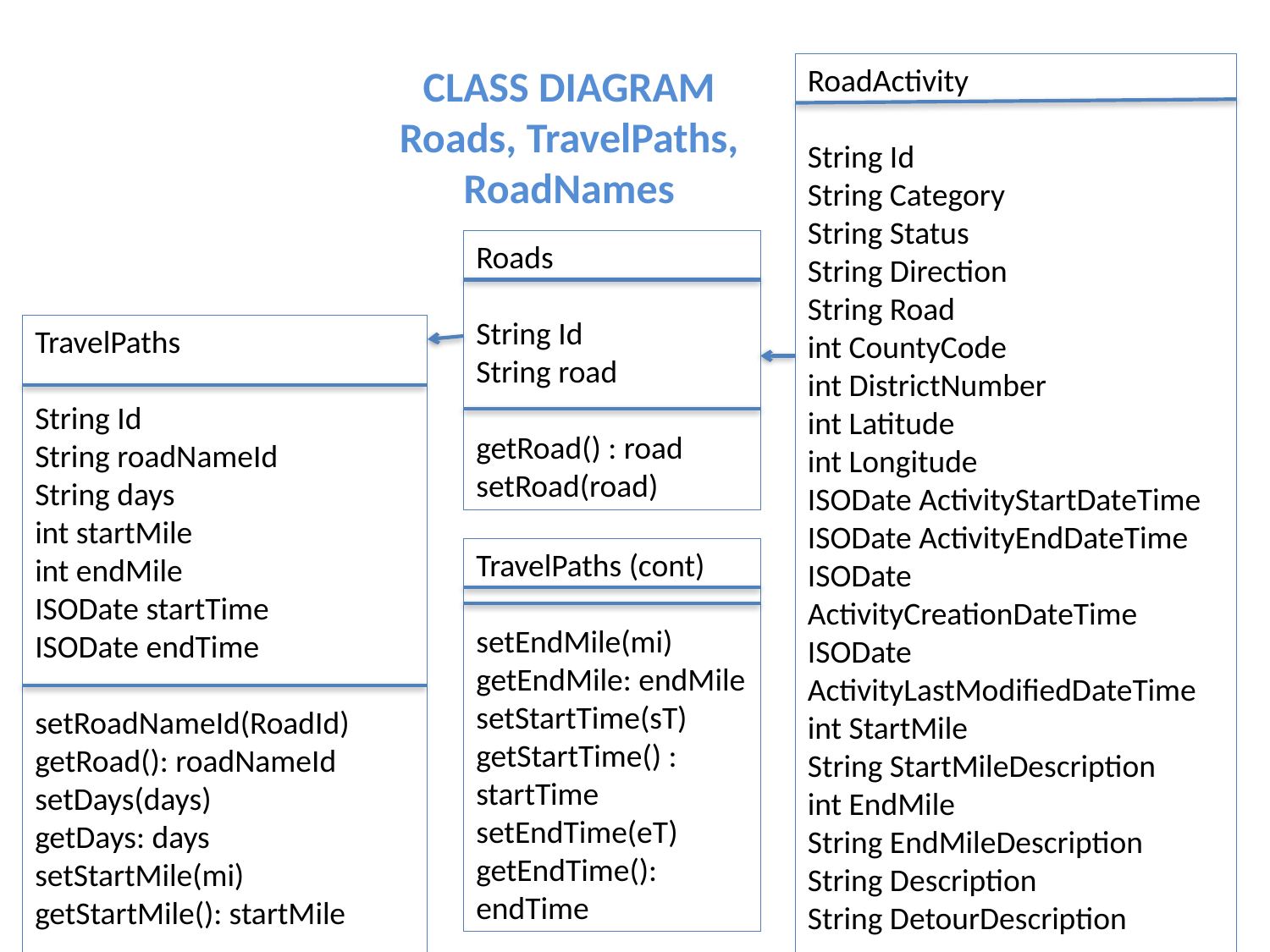

CLASS DIAGRAM
Roads, TravelPaths, RoadNames
RoadActivity

String Id
String Category
String Status
String Direction
String Road
int CountyCode
int DistrictNumber
int Latitude
int Longitude
ISODate ActivityStartDateTime
ISODate ActivityEndDateTime
ISODate ActivityCreationDateTime
ISODate ActivityLastModifiedDateTime
int StartMile
String StartMileDescription
int EndMile
String EndMileDescription
String Description
String DetourDescription

Roads

String Id
String road

getRoad() : road
setRoad(road)
TravelPaths

String Id
String roadNameId
String days
int startMile
int endMile
ISODate startTime
ISODate endTime

setRoadNameId(RoadId)
getRoad(): roadNameId
setDays(days)
getDays: days
setStartMile(mi)
getStartMile(): startMile

TravelPaths (cont)

setEndMile(mi)
getEndMile: endMile
setStartTime(sT)
getStartTime() : startTime
setEndTime(eT)
getEndTime(): endTime